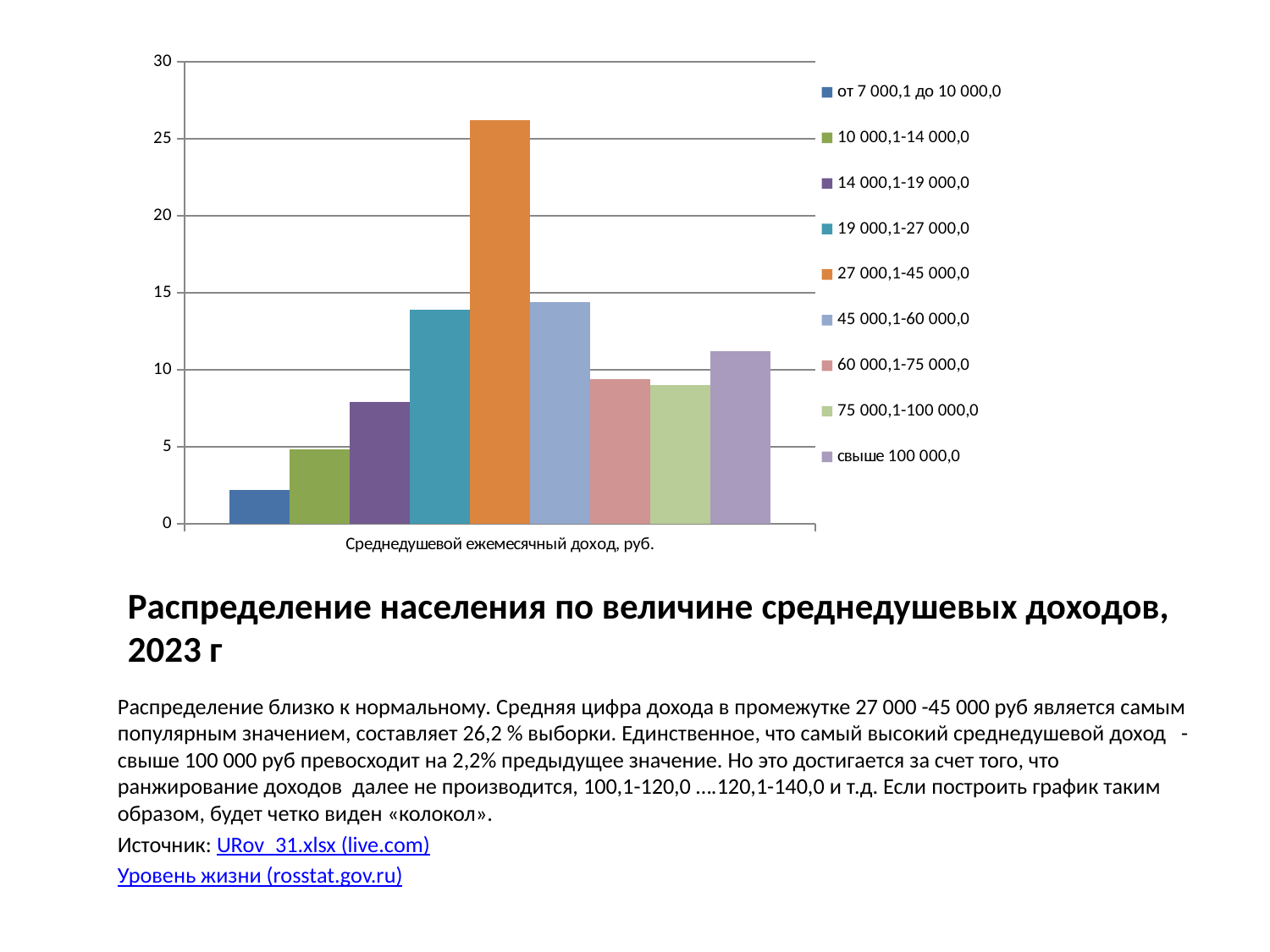

### Chart

| Category | от 7 000,1 до 10 000,0 | 10 000,1-14 000,0 | 14 000,1-19 000,0 | 19 000,1-27 000,0 | 27 000,1-45 000,0 | 45 000,1-60 000,0 | 60 000,1-75 000,0 | 75 000,1-100 000,0 | свыше 100 000,0 |
|---|---|---|---|---|---|---|---|---|---|
| Среднедушевой ежемесячный доход, руб. | 2.2 | 4.8 | 7.9 | 13.9 | 26.2 | 14.4 | 9.4 | 9.0 | 11.2 |
# Распределение населения по величине среднедушевых доходов, 2023 г
Распределение близко к нормальному. Средняя цифра дохода в промежутке 27 000 -45 000 руб является самым популярным значением, составляет 26,2 % выборки. Единственное, что самый высокий среднедушевой доход   - свыше 100 000 руб превосходит на 2,2% предыдущее значение. Но это достигается за счет того, что ранжирование доходов  далее не производится, 100,1-120,0 ….120,1-140,0 и т.д. Если построить график таким образом, будет четко виден «колокол».
Источник: URov_31.xlsx (live.com)
Уровень жизни (rosstat.gov.ru)